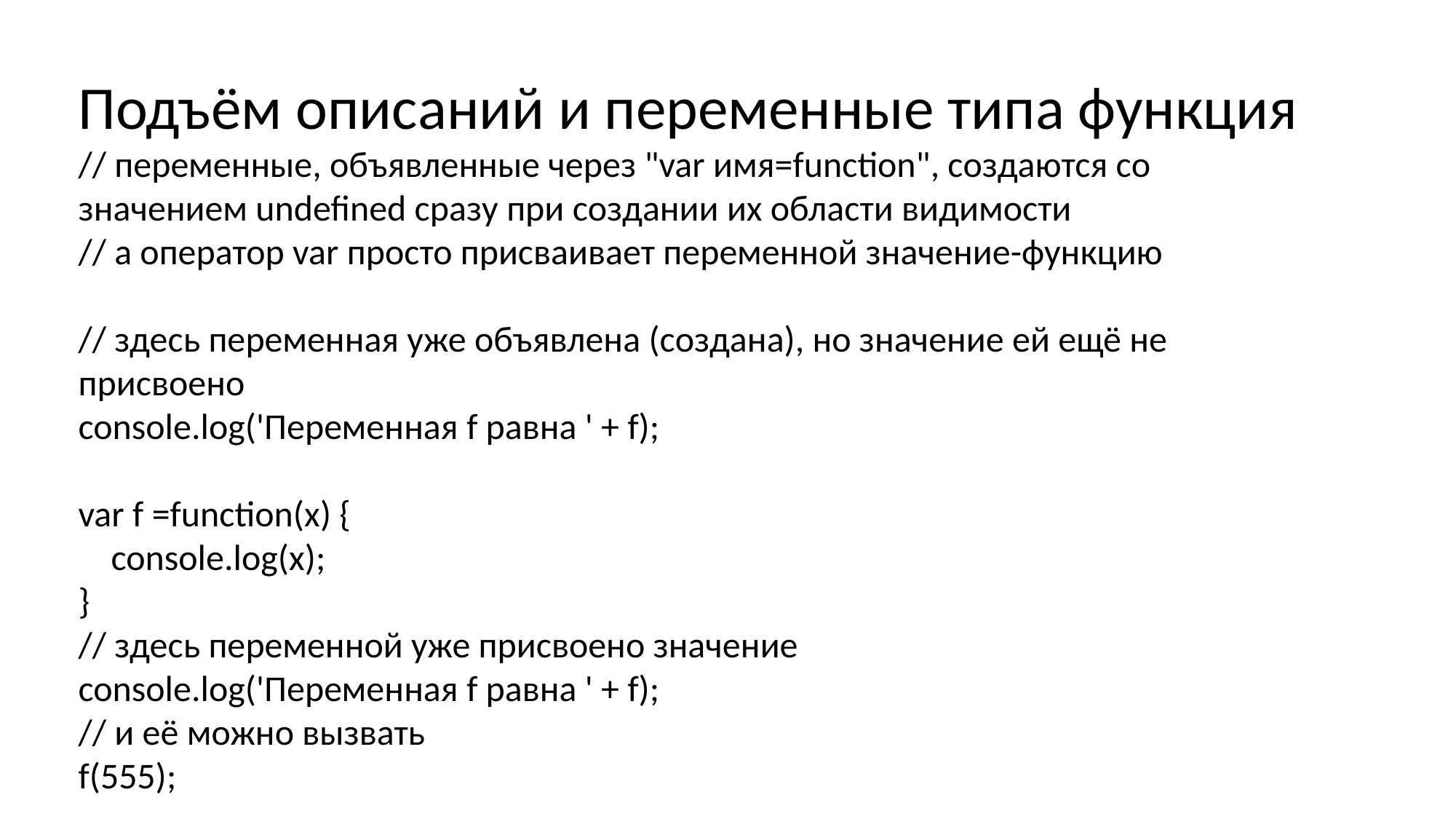

Подъём описаний и переменные типа функция
// переменные, объявленные через "var имя=function", создаются со значением undefined сразу при создании их области видимости
// а оператор var просто присваивает переменной значение-функцию
// здесь переменная уже объявлена (создана), но значение ей ещё не присвоено
console.log('Переменная f равна ' + f);
var f =function(x) {
    console.log(x);
}
// здесь переменной уже присвоено значение
console.log('Переменная f равна ' + f);
// и её можно вызвать
f(555);